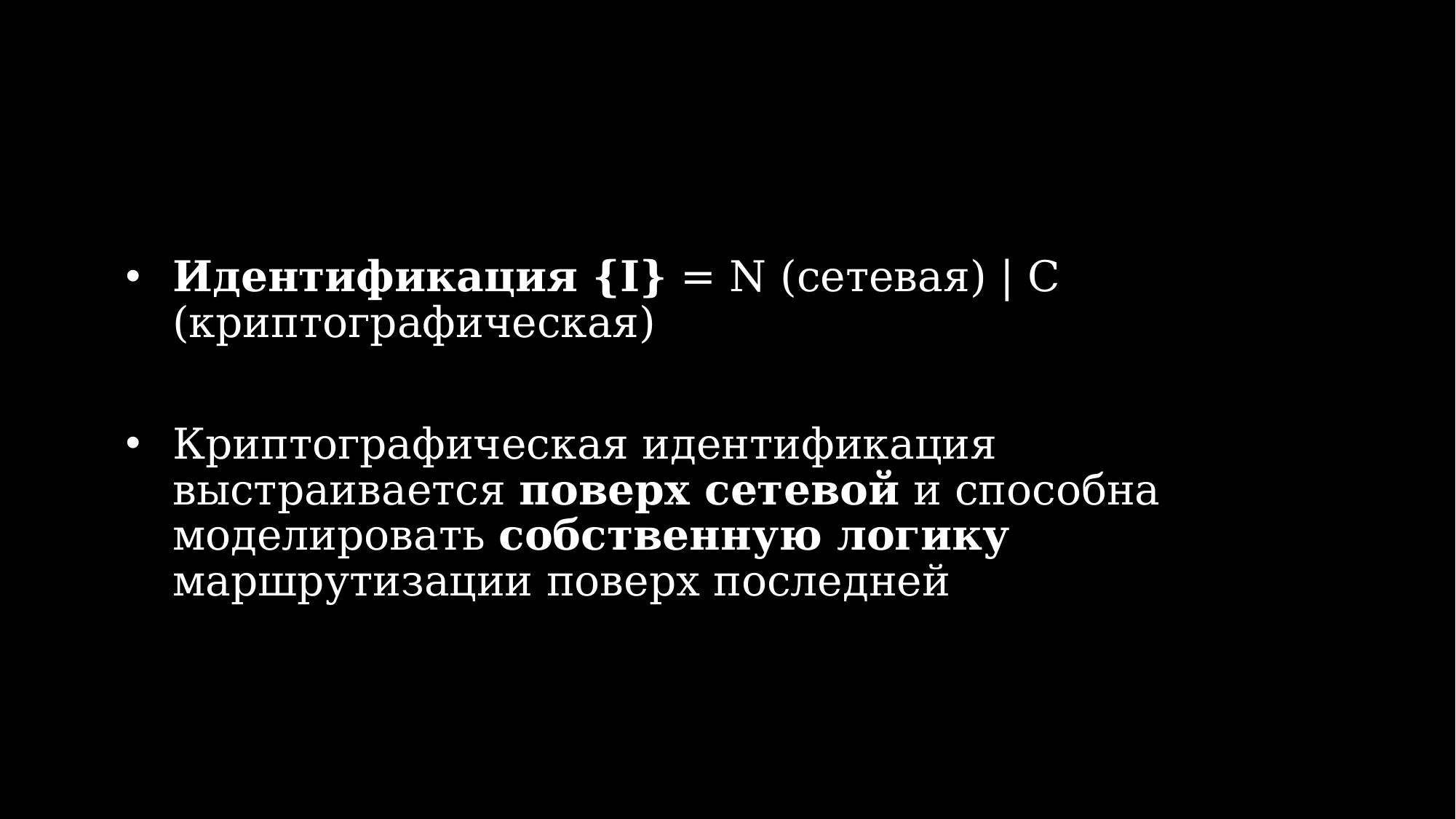

Идентификация {I} = N (сетевая) | C (криптографическая)

Криптографическая идентификация выстраивается поверх сетевой и способна моделировать собственную логику маршрутизации поверх последней